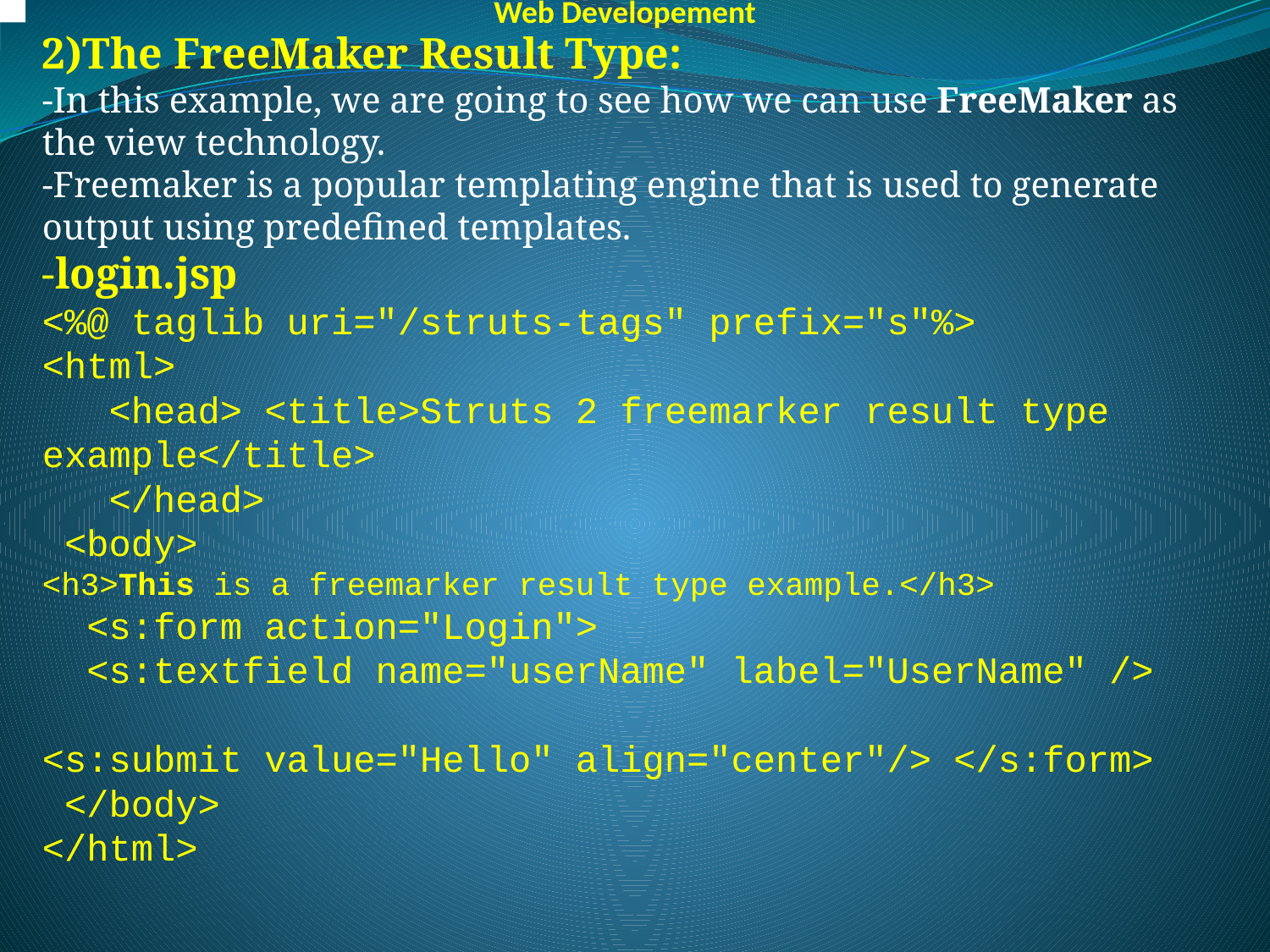

Web Developement

2)The FreeMaker Result Type:
-In this example, we are going to see how we can use FreeMaker as the view technology.
-Freemaker is a popular templating engine that is used to generate output using predefined templates.
-login.jsp
<%@ taglib uri="/struts-tags" prefix="s"%>
<html>
   <head> <title>Struts 2 freemarker result type 	example</title>
   </head>
 <body>
<h3>This is a freemarker result type example.</h3>
  <s:form action="Login">
  <s:textfield name="userName" label="UserName" />

<s:submit value="Hello" align="center"/> </s:form>
 </body>
</html>